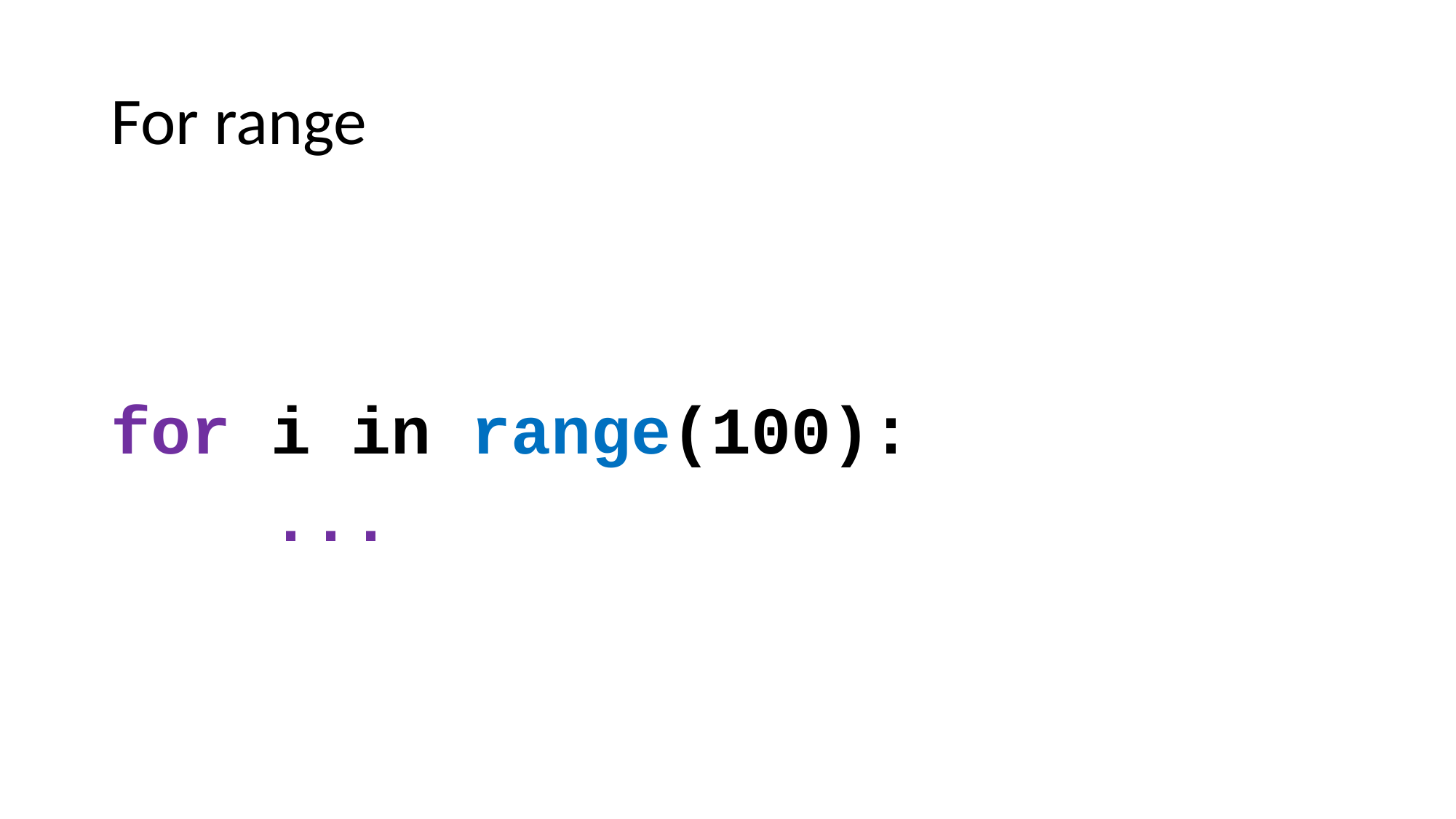

# For range
for i in range(100):
    ...